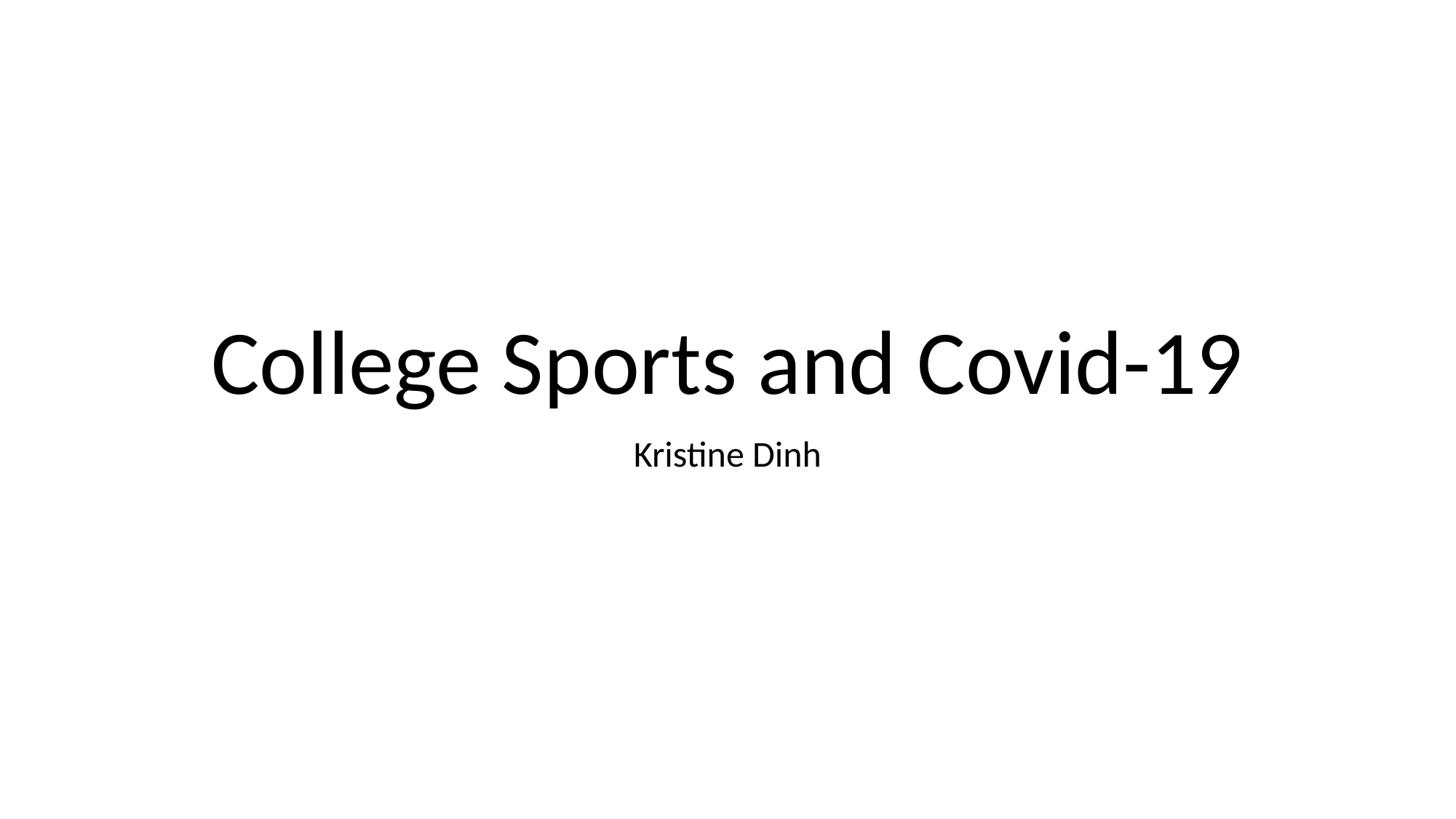

# College Sports and Covid-19
Kristine Dinh